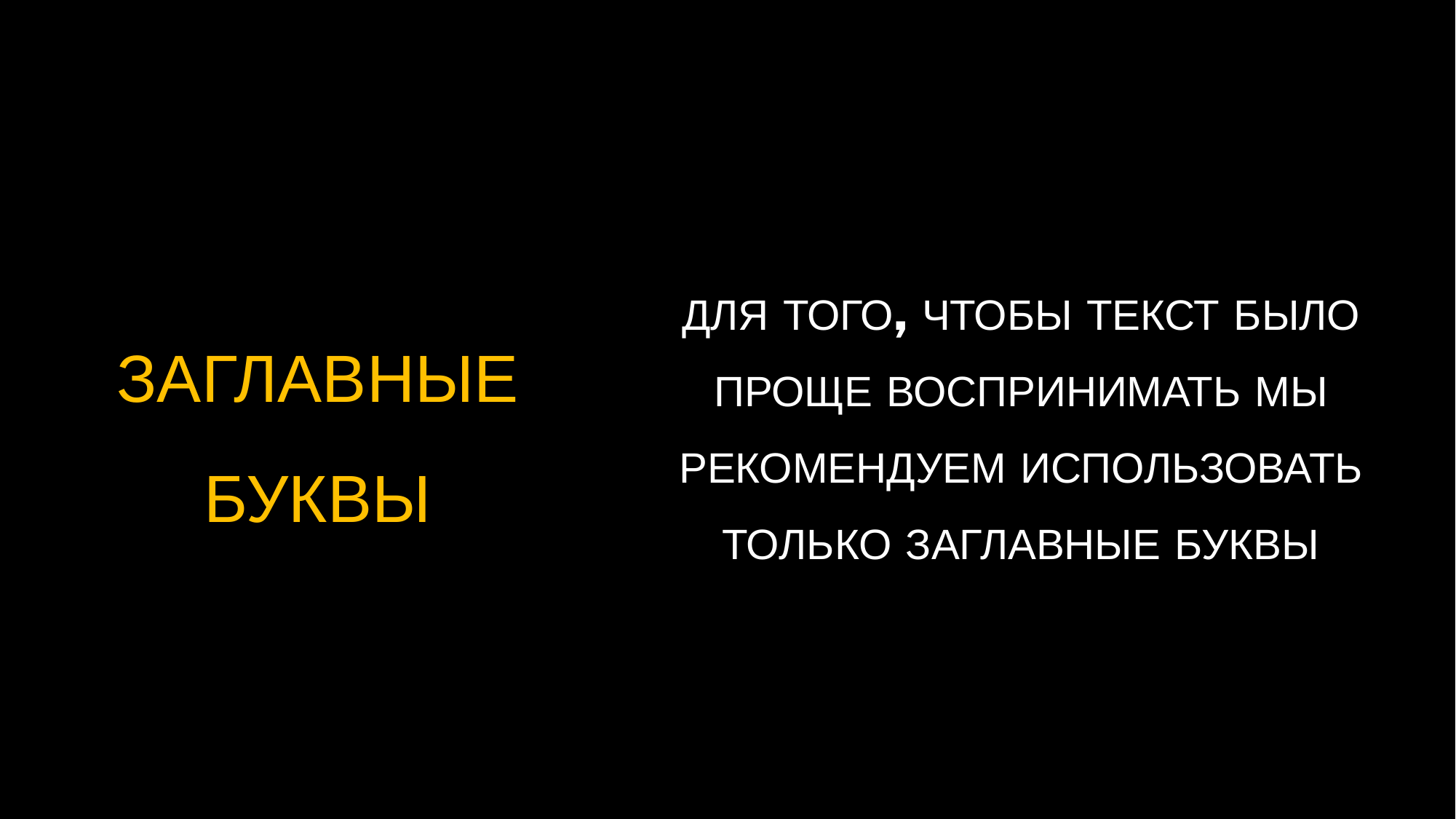

# ЗАГЛАВНЫЕ БУКВЫ
ДЛЯ ТОГО, ЧТОБЫ ТЕКСТ БЫЛО ПРОЩЕ ВОСПРИНИМАТЬ МЫ РЕКОМЕНДУЕМ ИСПОЛЬЗОВАТЬ ТОЛЬКО ЗАГЛАВНЫЕ БУКВЫ